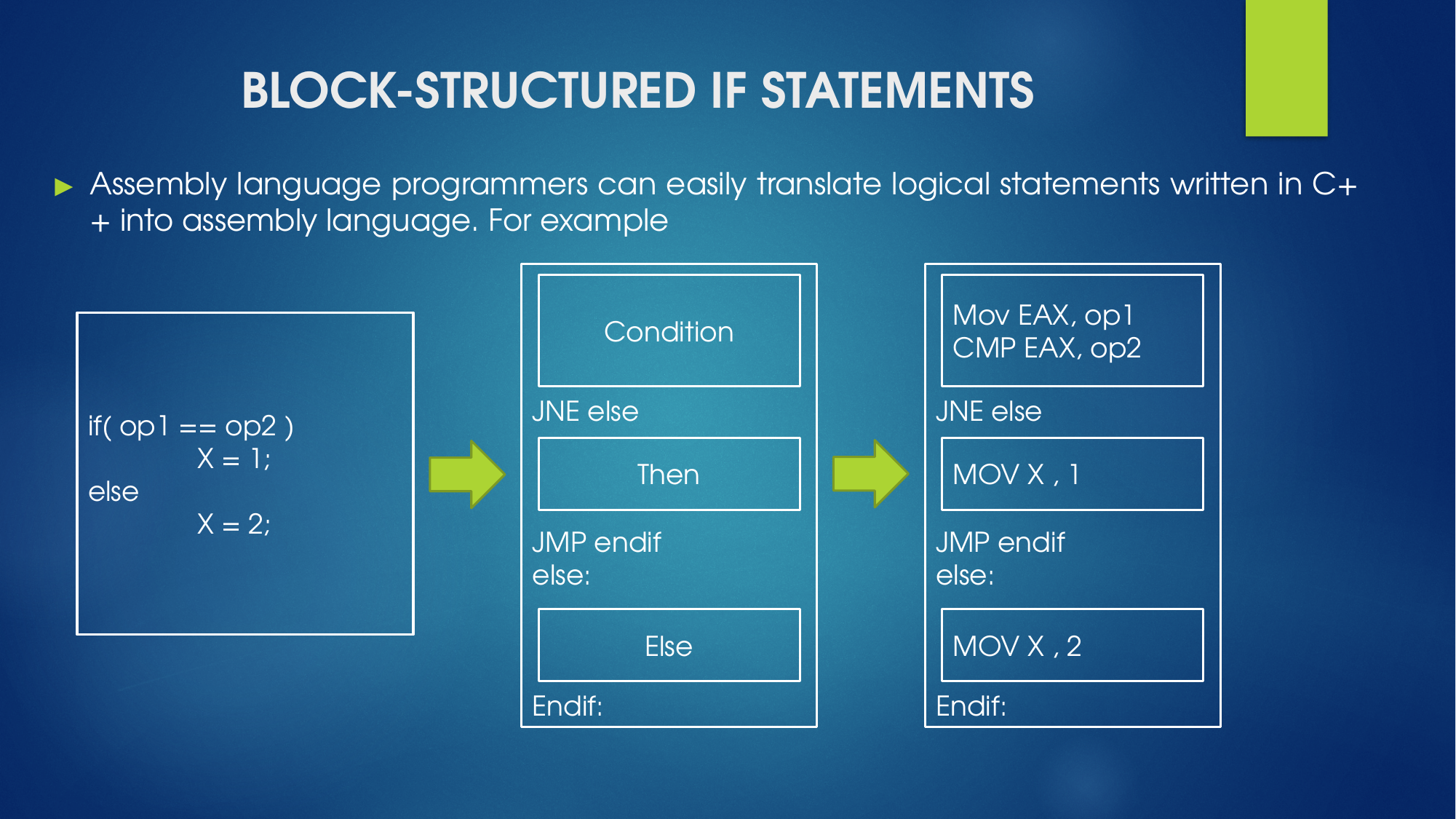

# Block-structured If Statements
Assembly language programmers can easily translate logical statements written in C++ into assembly language. For example
JNE else

JMP endif
else:

Endif:
JNE else

JMP endif
else:

Endif:
Condition
Then
Else
Mov EAX, op1
CMP EAX, op2
if( op1 == op2 )
	X = 1;
else
	X = 2;
MOV X , 1

MOV X , 2